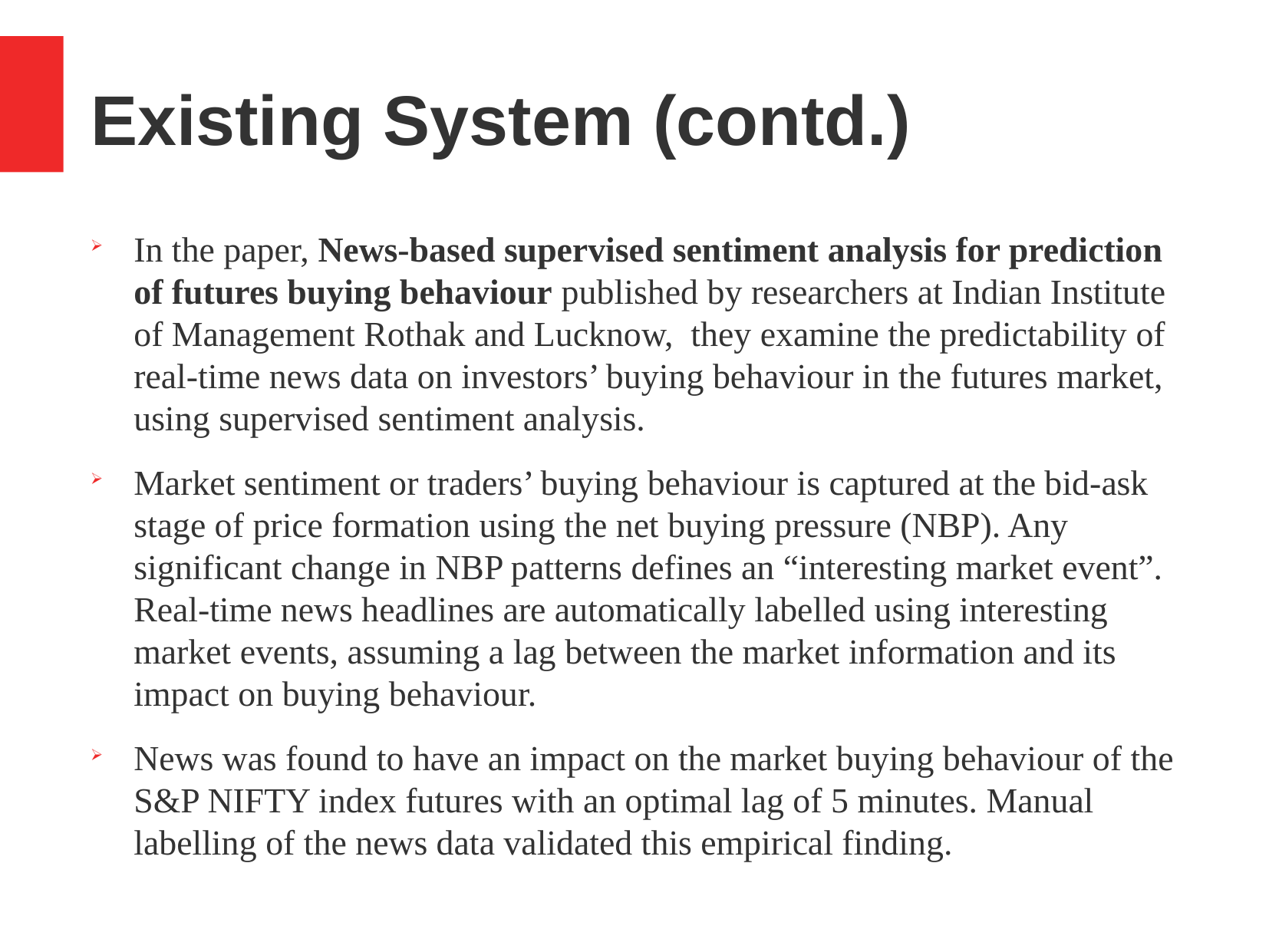

Existing System (contd.)
In the paper, News-based supervised sentiment analysis for prediction of futures buying behaviour published by researchers at Indian Institute of Management Rothak and Lucknow,  they examine the predictability of real-time news data on investors’ buying behaviour in the futures market, using supervised sentiment analysis.
Market sentiment or traders’ buying behaviour is captured at the bid-ask stage of price formation using the net buying pressure (NBP). Any significant change in NBP patterns defines an “interesting market event”. Real-time news headlines are automatically labelled using interesting market events, assuming a lag between the market information and its impact on buying behaviour.
News was found to have an impact on the market buying behaviour of the S&P NIFTY index futures with an optimal lag of 5 minutes. Manual labelling of the news data validated this empirical finding.